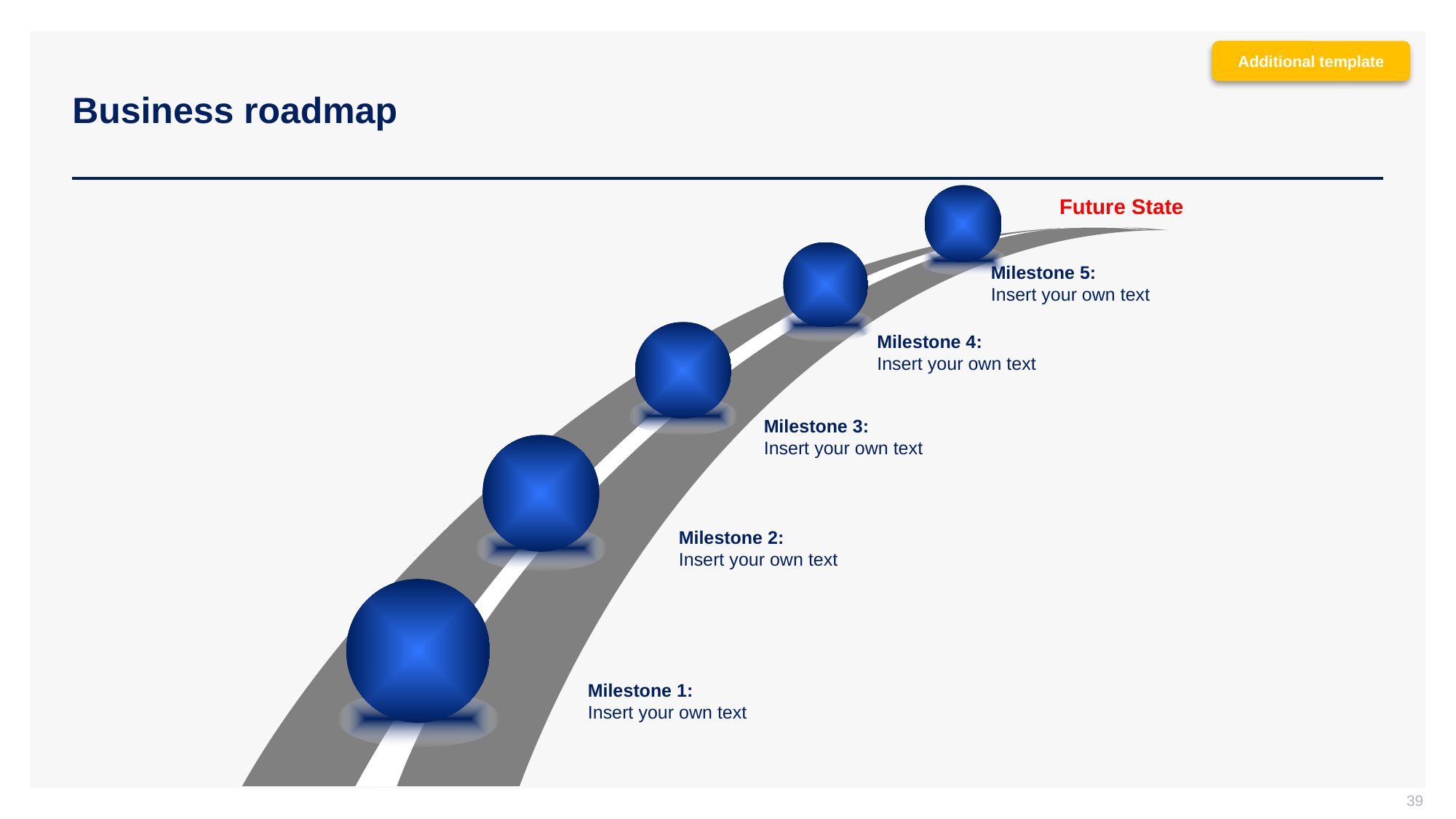

Additional template
# Business roadmap

Future State

Milestone 5:
Insert your own text

Milestone 4:
Insert your own text

Milestone 3:
Insert your own text

Milestone 2:
Insert your own text

Milestone 1:
Insert your own text

39